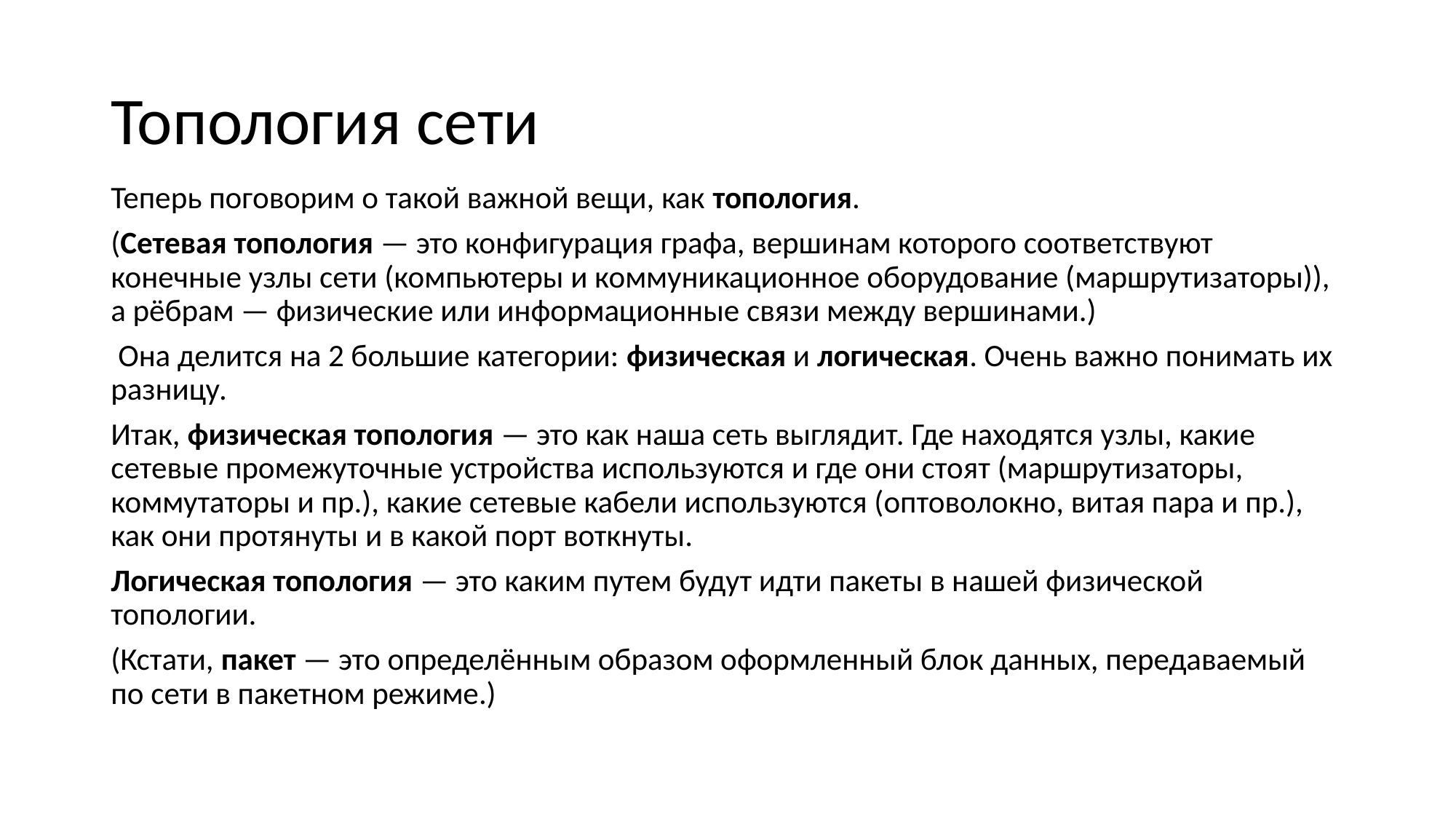

# Топология сети
Теперь поговорим о такой важной вещи, как топология.
(Сетевая топология — это конфигурация графа, вершинам которого соответствуют конечные узлы сети (компьютеры и коммуникационное оборудование (маршрутизаторы)), а рёбрам — физические или информационные связи между вершинами.)
 Она делится на 2 большие категории: физическая и логическая. Очень важно понимать их разницу.
Итак, физическая топология — это как наша сеть выглядит. Где находятся узлы, какие сетевые промежуточные устройства используются и где они стоят (маршрутизаторы, коммутаторы и пр.), какие сетевые кабели используются (оптоволокно, витая пара и пр.), как они протянуты и в какой порт воткнуты.
Логическая топология — это каким путем будут идти пакеты в нашей физической топологии.
(Кстати, пакет — это определённым образом оформленный блок данных, передаваемый по сети в пакетном режиме.)